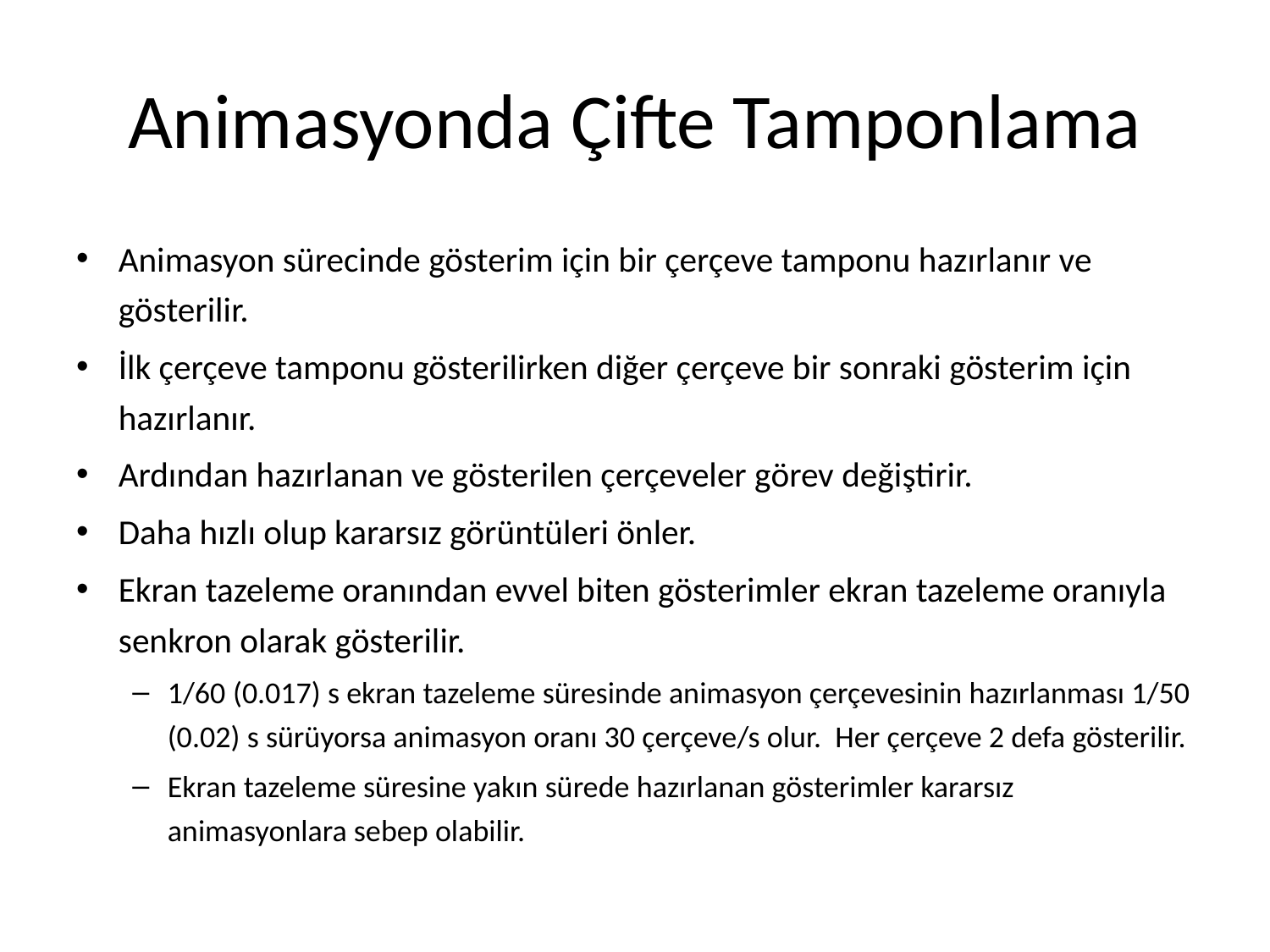

# Animasyonda Çifte Tamponlama
Animasyon sürecinde gösterim için bir çerçeve tamponu hazırlanır ve gösterilir.
İlk çerçeve tamponu gösterilirken diğer çerçeve bir sonraki gösterim için hazırlanır.
Ardından hazırlanan ve gösterilen çerçeveler görev değiştirir.
Daha hızlı olup kararsız görüntüleri önler.
Ekran tazeleme oranından evvel biten gösterimler ekran tazeleme oranıyla senkron olarak gösterilir.
1/60 (0.017) s ekran tazeleme süresinde animasyon çerçevesinin hazırlanması 1/50 (0.02) s sürüyorsa animasyon oranı 30 çerçeve/s olur.  Her çerçeve 2 defa gösterilir.
Ekran tazeleme süresine yakın sürede hazırlanan gösterimler kararsız animasyonlara sebep olabilir.